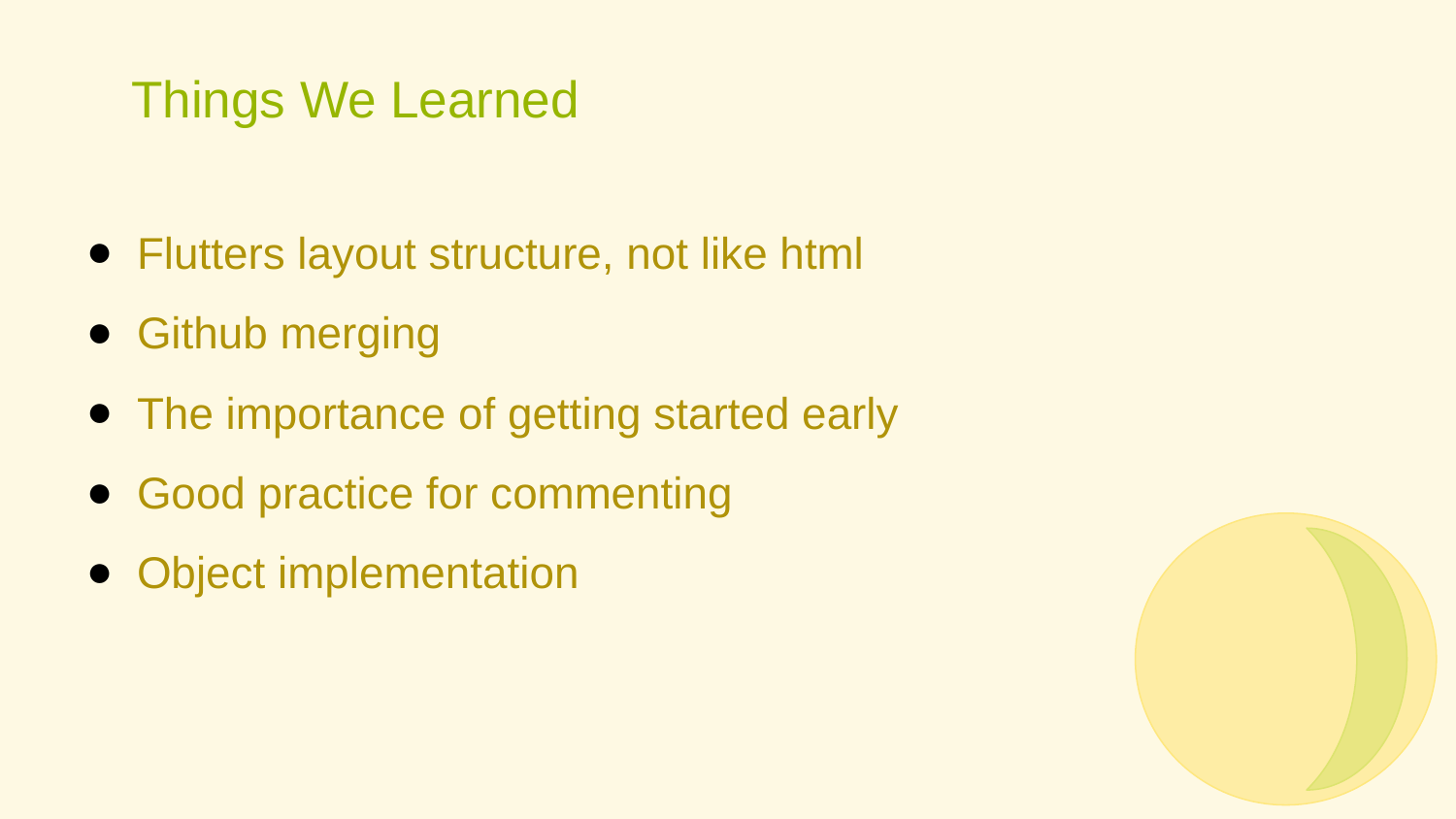

# Things We Learned
Flutters layout structure, not like html
Github merging
The importance of getting started early
Good practice for commenting
Object implementation